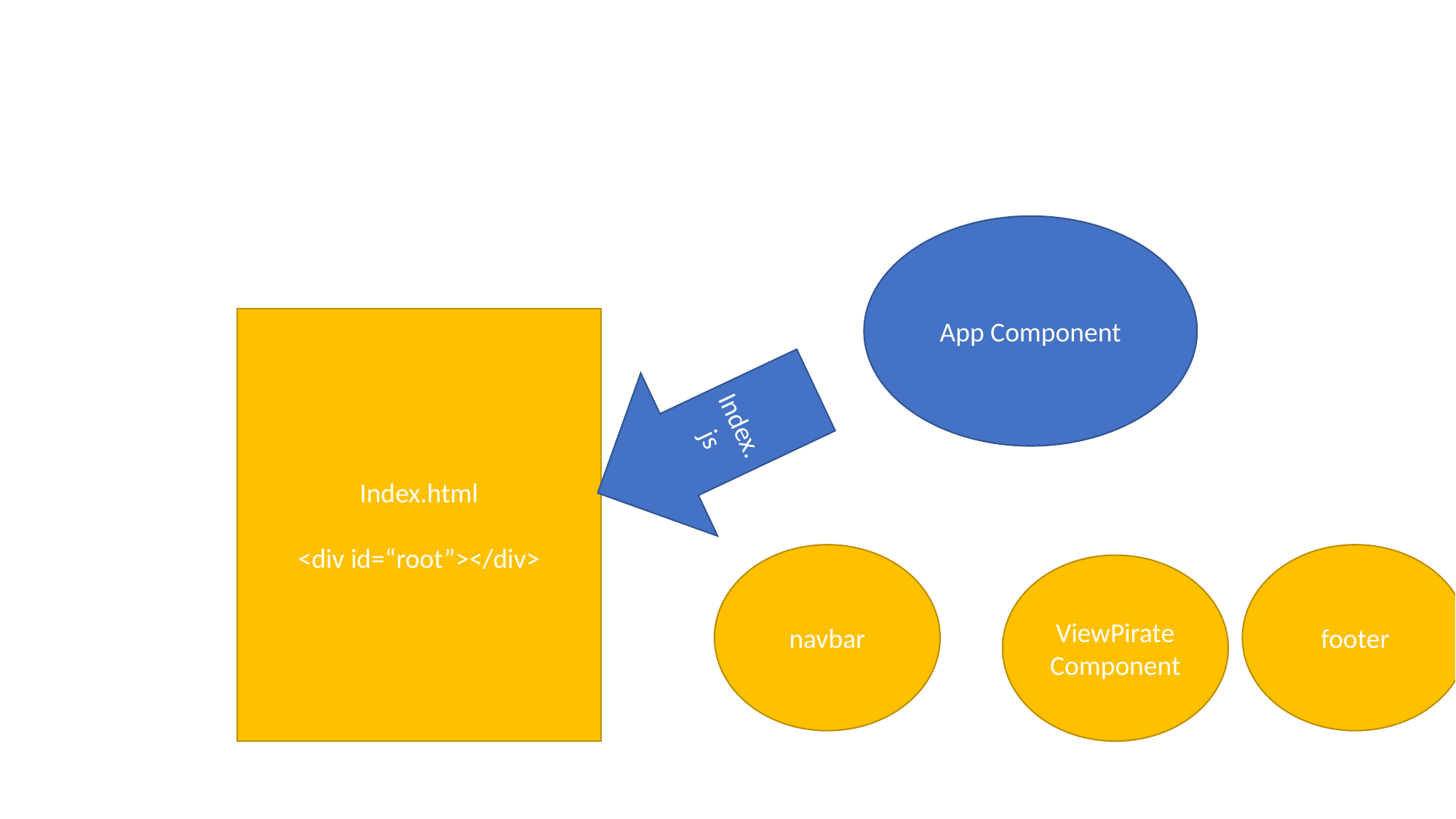

#
App Component
Index.html

<div id=“root”></div>
Index.js
navbar
footer
ViewPirate Component